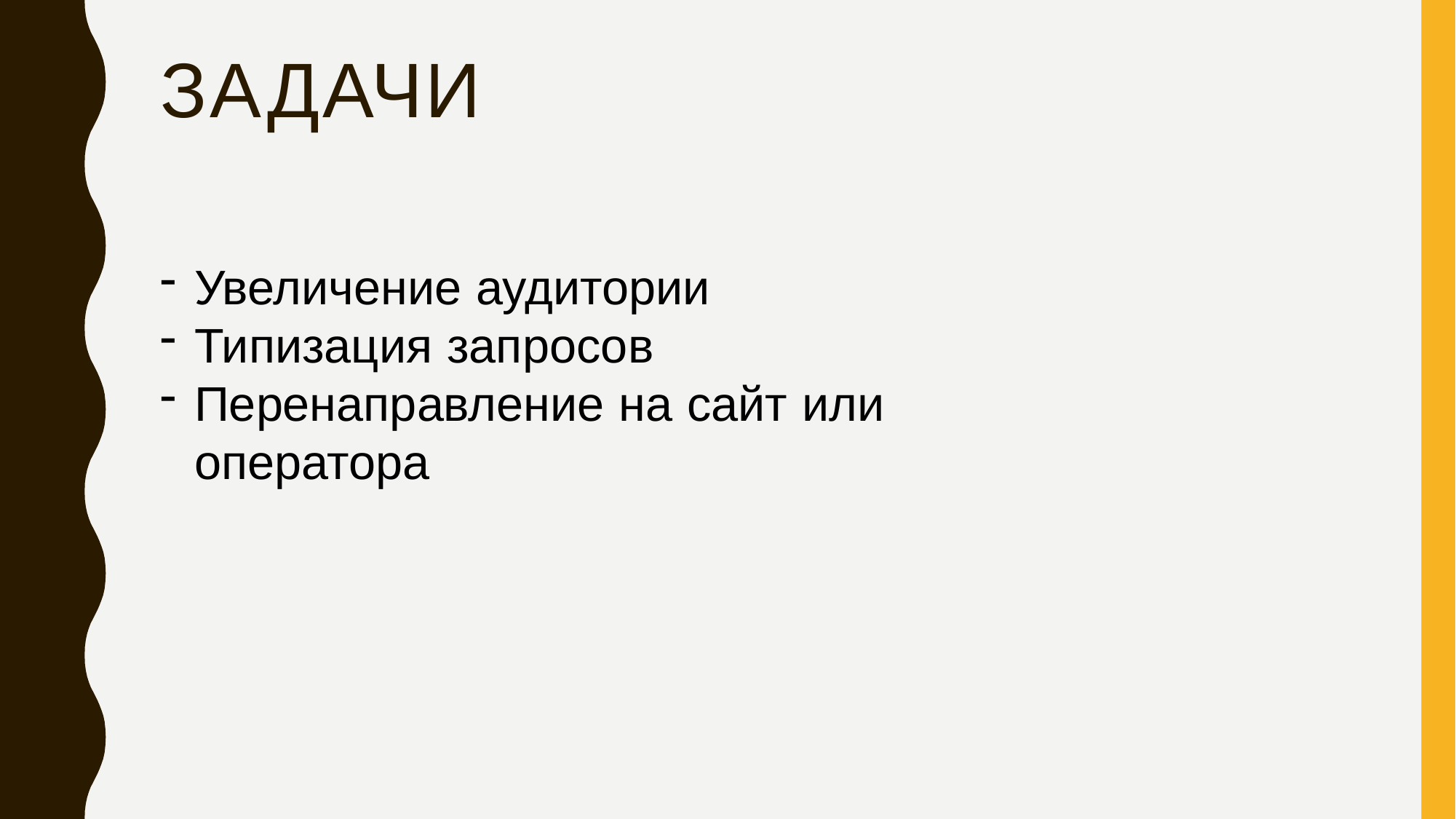

# Задачи
Увеличение аудитории
Типизация запросов
Перенаправление на сайт или оператора